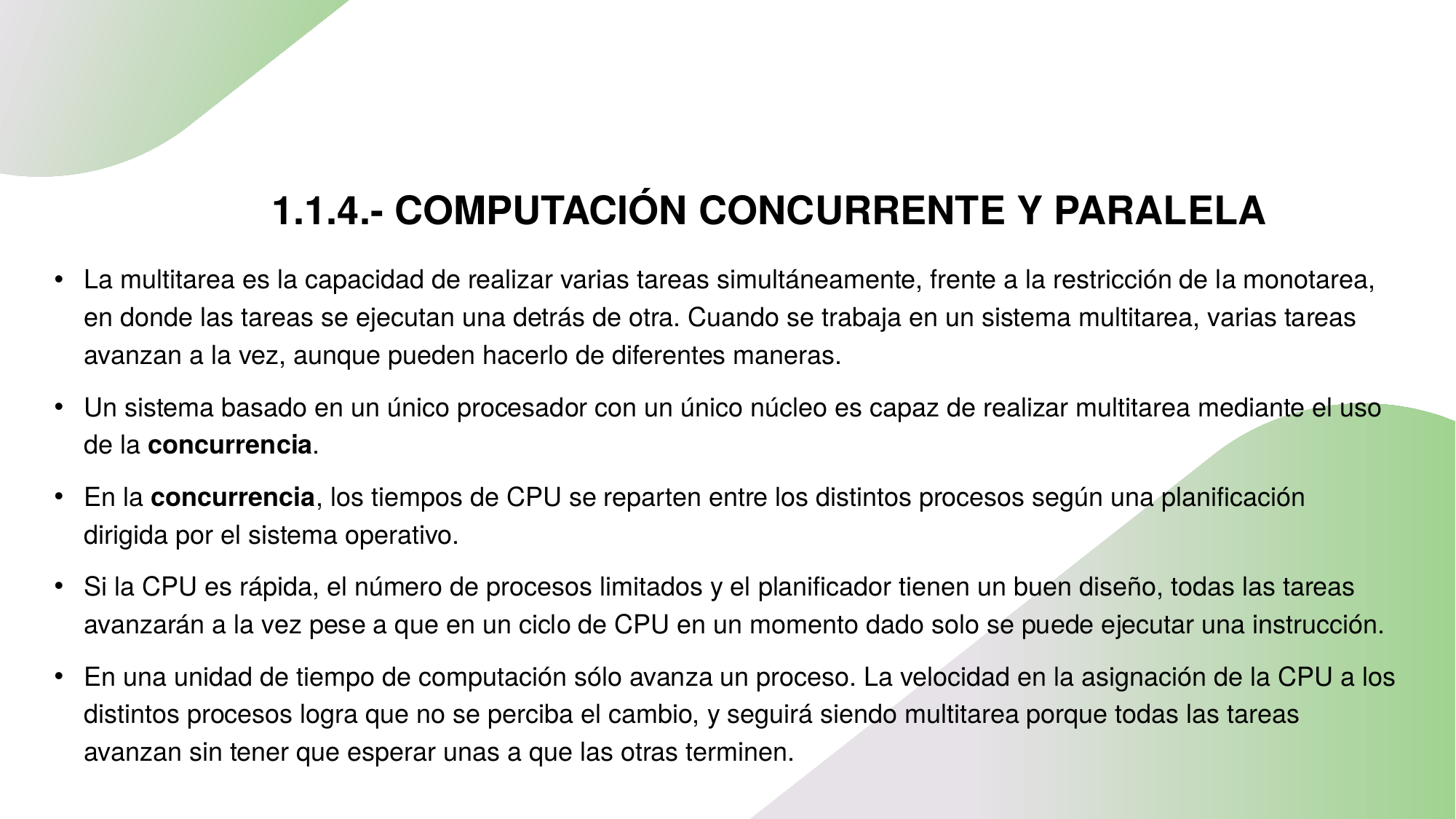

# 1.1.4.- COMPUTACIÓN CONCURRENTE Y PARALELA
La multitarea es la capacidad de realizar varias tareas simultáneamente, frente a la restricción de la monotarea, en donde las tareas se ejecutan una detrás de otra. Cuando se trabaja en un sistema multitarea, varias tareas avanzan a la vez, aunque pueden hacerlo de diferentes maneras.
Un sistema basado en un único procesador con un único núcleo es capaz de realizar multitarea mediante el uso de la concurrencia.
En la concurrencia, los tiempos de CPU se reparten entre los distintos procesos según una planificación dirigida por el sistema operativo.
Si la CPU es rápida, el número de procesos limitados y el planificador tienen un buen diseño, todas las tareas avanzarán a la vez pese a que en un ciclo de CPU en un momento dado solo se puede ejecutar una instrucción.
En una unidad de tiempo de computación sólo avanza un proceso. La velocidad en la asignación de la CPU a los distintos procesos logra que no se perciba el cambio, y seguirá siendo multitarea porque todas las tareas avanzan sin tener que esperar unas a que las otras terminen.